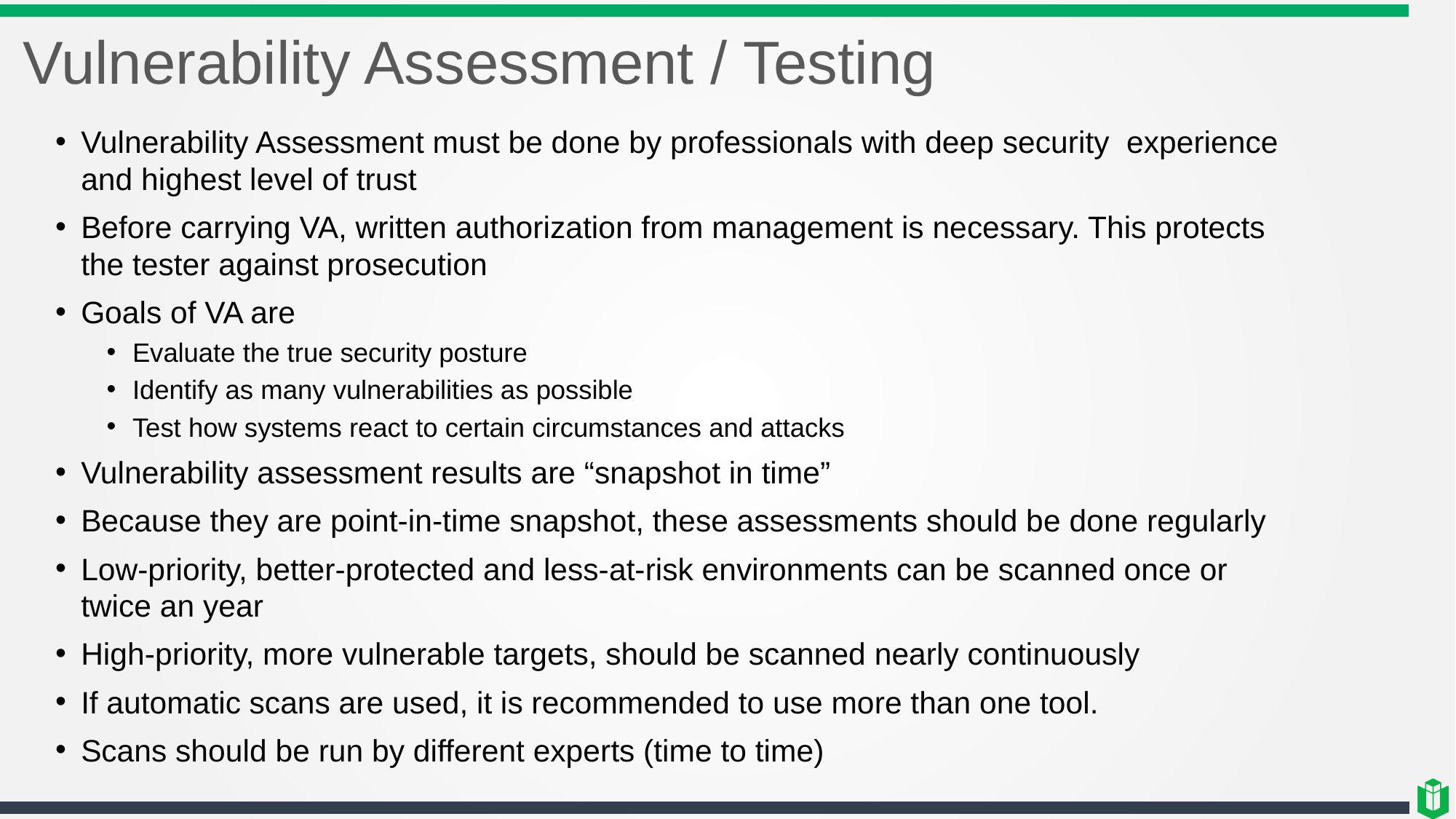

# Vulnerability Assessment / Testing
Vulnerability Assessment must be done by professionals with deep security  experience and highest level of trust
Before carrying VA, written authorization from management is necessary. This protects the tester against prosecution
Goals of VA are
Evaluate the true security posture
Identify as many vulnerabilities as possible
Test how systems react to certain circumstances and attacks
Vulnerability assessment results are “snapshot in time”
Because they are point-in-time snapshot, these assessments should be done regularly
Low-priority, better-protected and less-at-risk environments can be scanned once or twice an year
High-priority, more vulnerable targets, should be scanned nearly continuously
If automatic scans are used, it is recommended to use more than one tool.
Scans should be run by different experts (time to time)